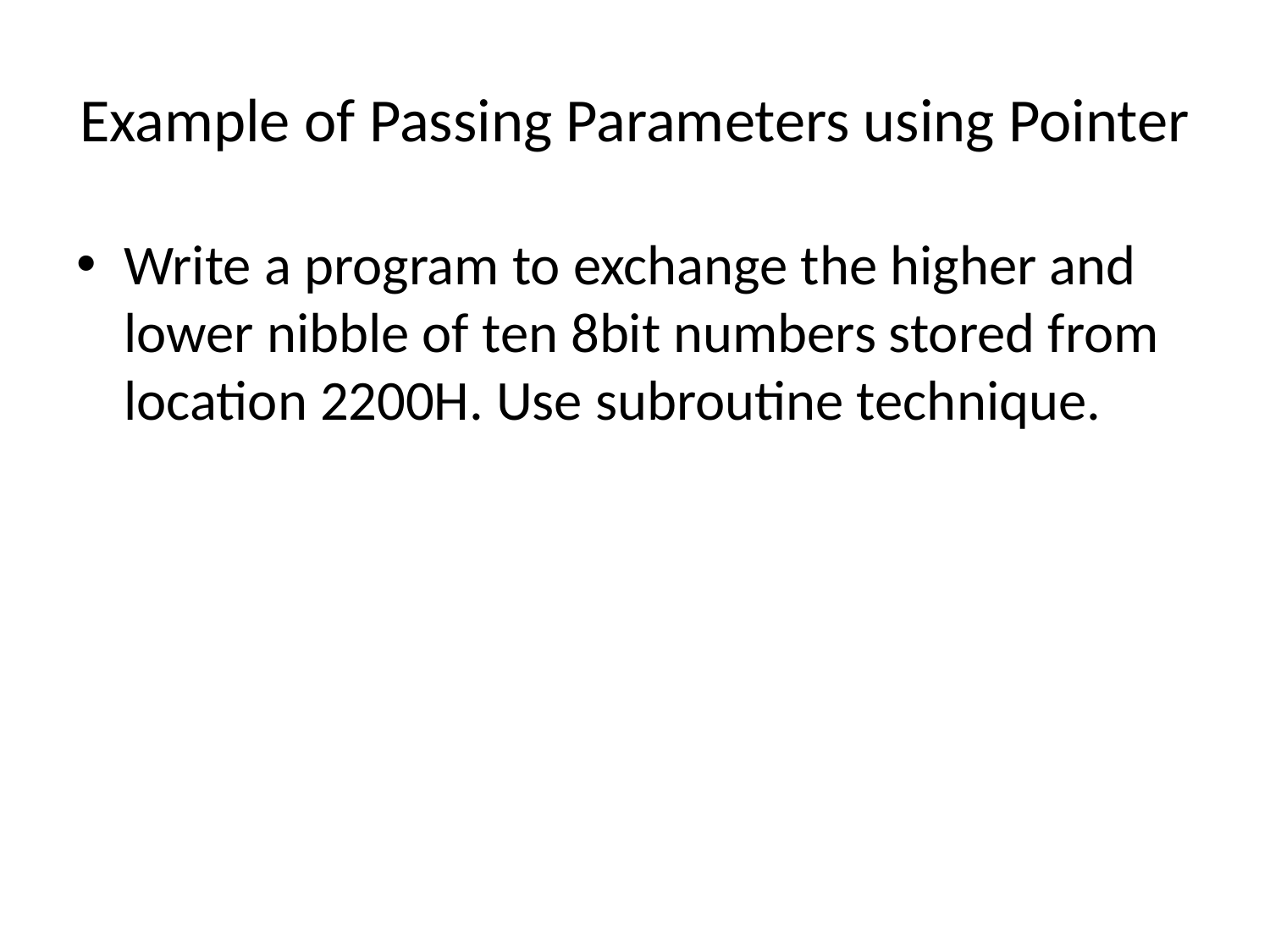

# Example of Passing Parameters using Pointer
Write a program to exchange the higher and lower nibble of ten 8bit numbers stored from location 2200H. Use subroutine technique.